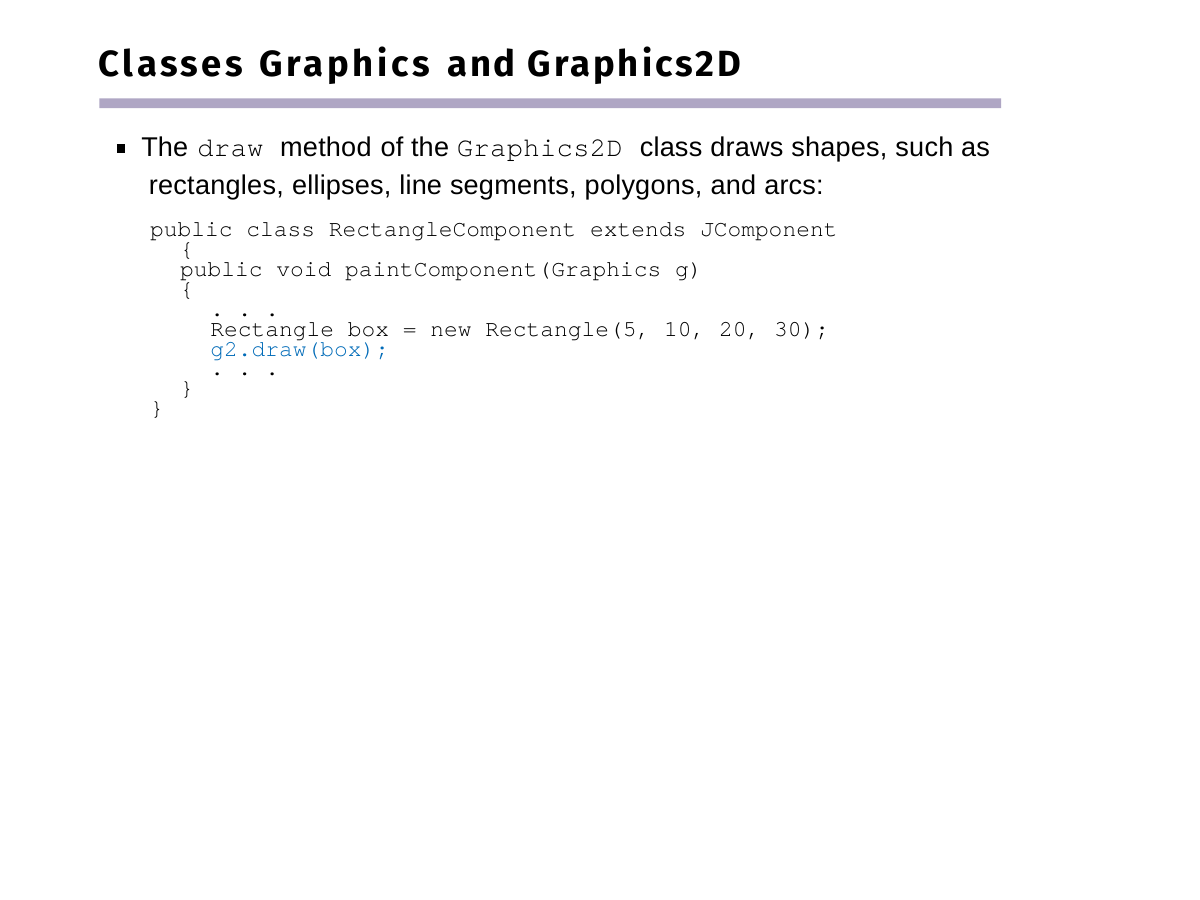

# Classes Graphics and Graphics2D

The draw method of the Graphics2D class draws shapes, such as  rectangles, ellipses, line segments, polygons, and arcs:

public class RectangleComponent extends JComponent
{
public void paintComponent(Graphics g)
{
. . .
Rectangle box = new Rectangle(5, 10, 20, 30);  g2.draw(box);
. . .
}
}